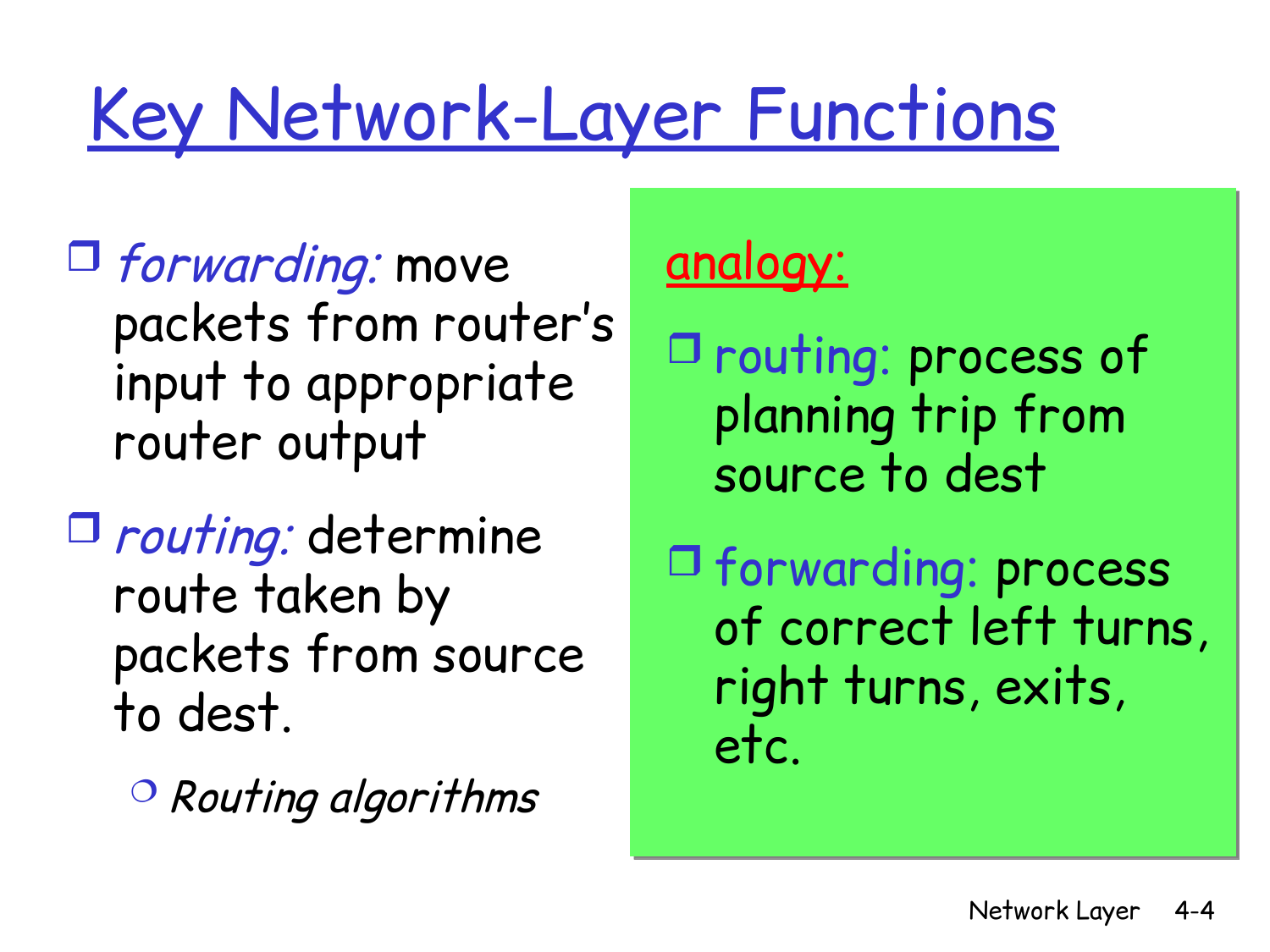

# Key Network-Layer Functions

analogy:
routing: process of planning trip from source to dest
forwarding: process of correct left turns, right turns, exits, etc.

forwarding: move packets from router’s input to appropriate router output
routing: determine route taken by packets from source to dest.
Routing algorithms

Network Layer
4-4